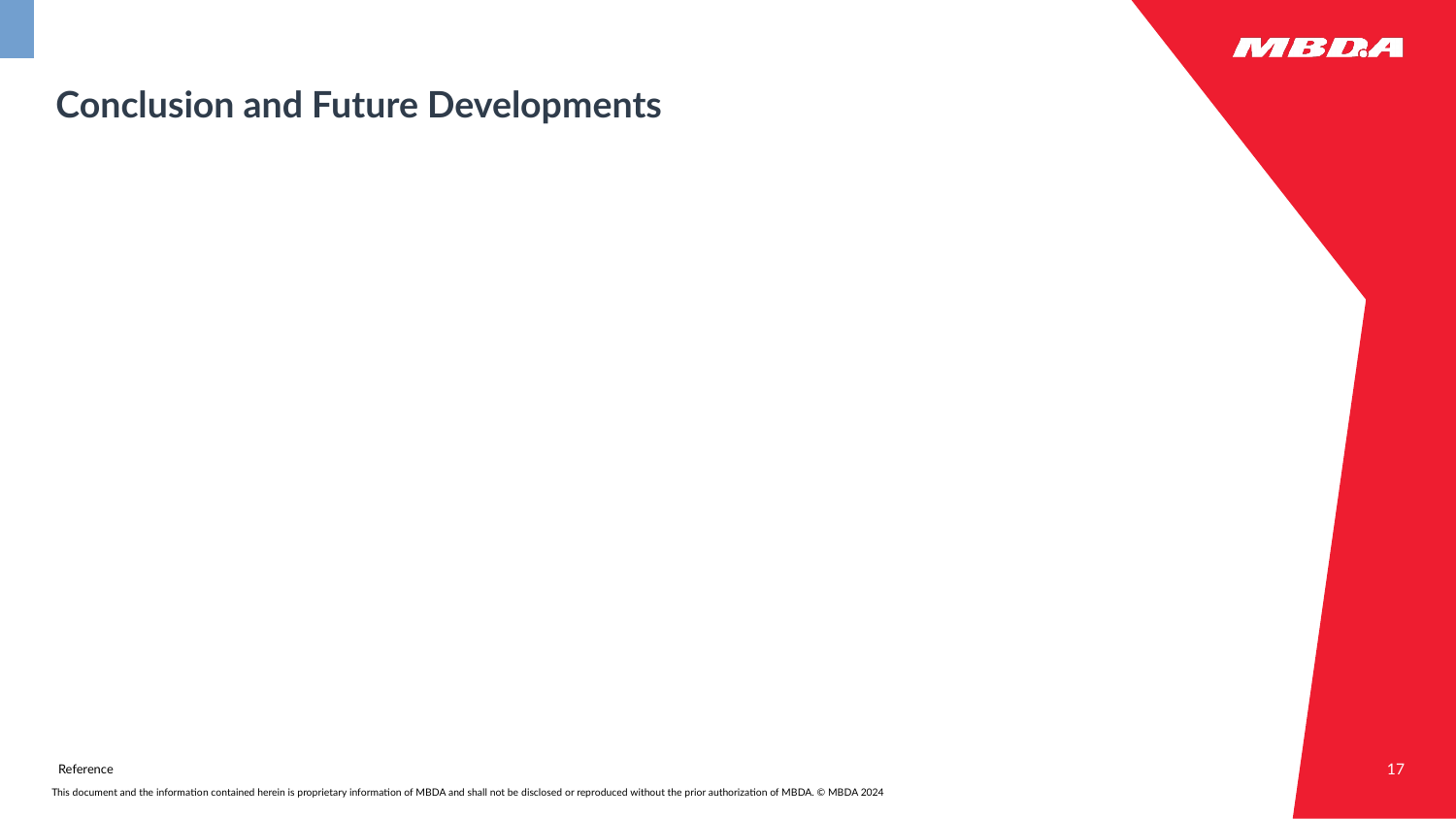

# Conclusion and Future Developments

17
Reference